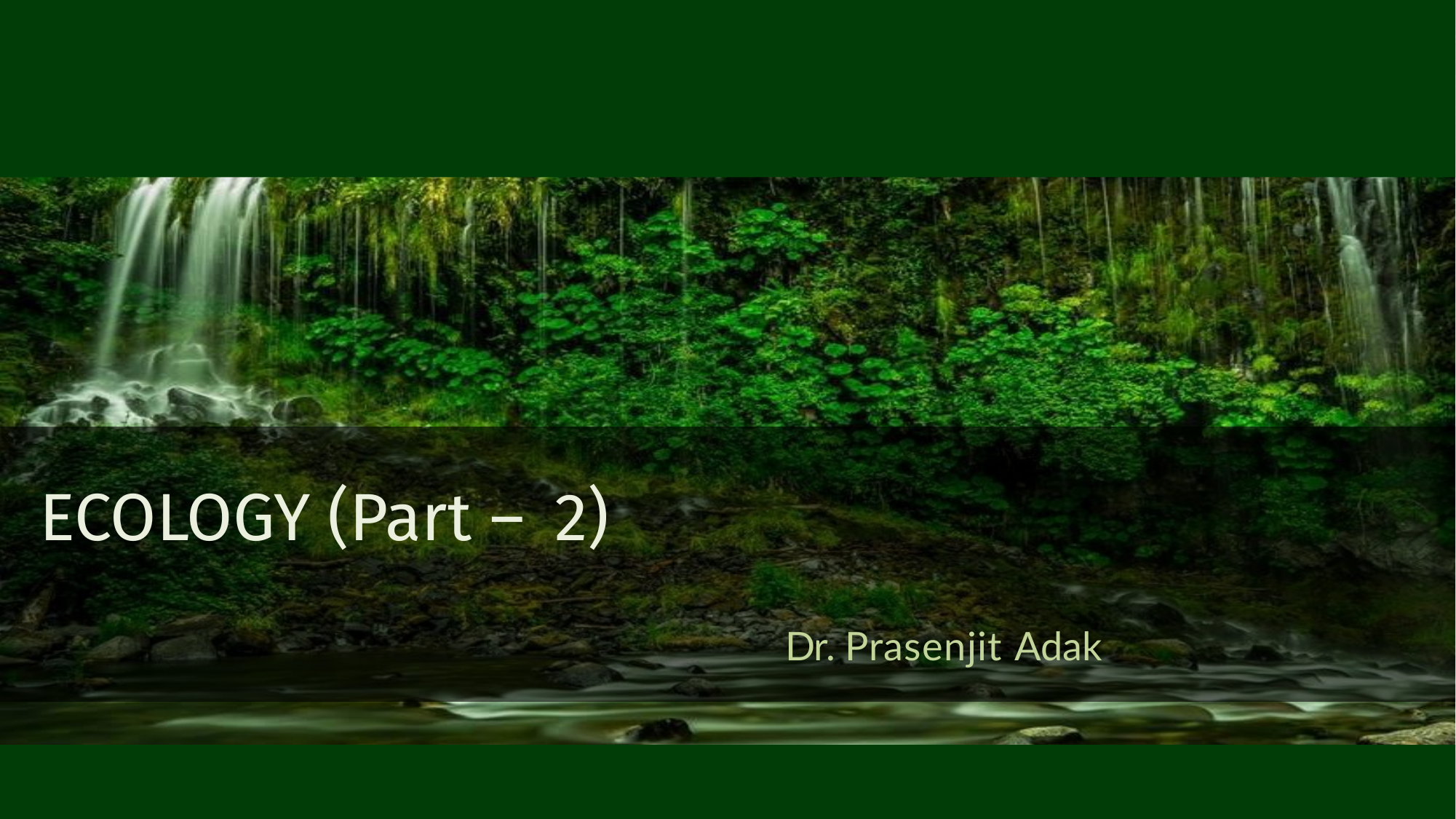

ECOLOGY (Part – 2)
Dr. Prasenjit Adak